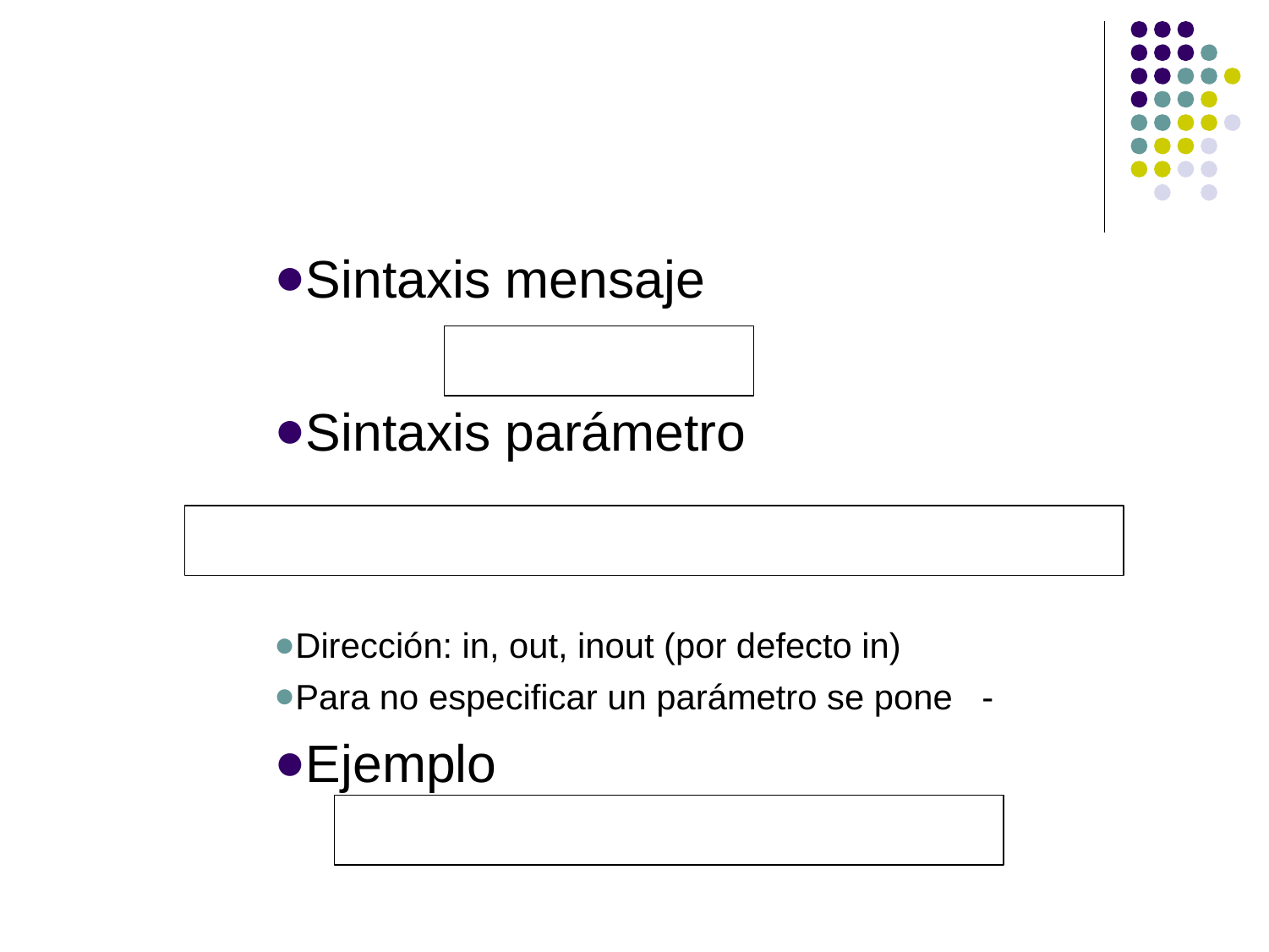

Sintaxis mensaje

Sintaxis parámetro

Dirección: in, out, inout (por defecto in)
Para no especificar un parámetro se pone   -
Ejemplo